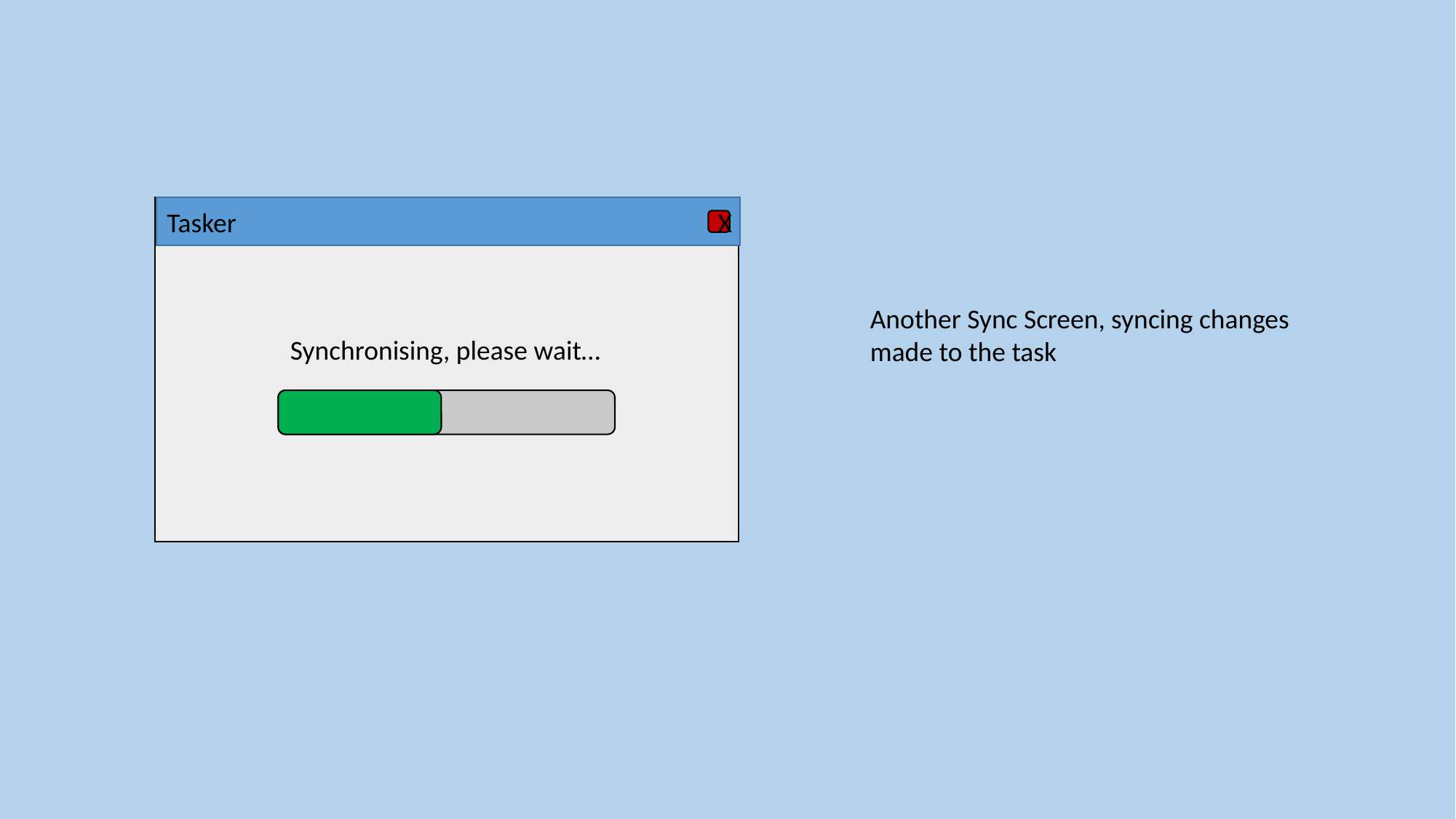

Tasker
X
Another Sync Screen, syncing changes made to the task
Synchronising, please wait…